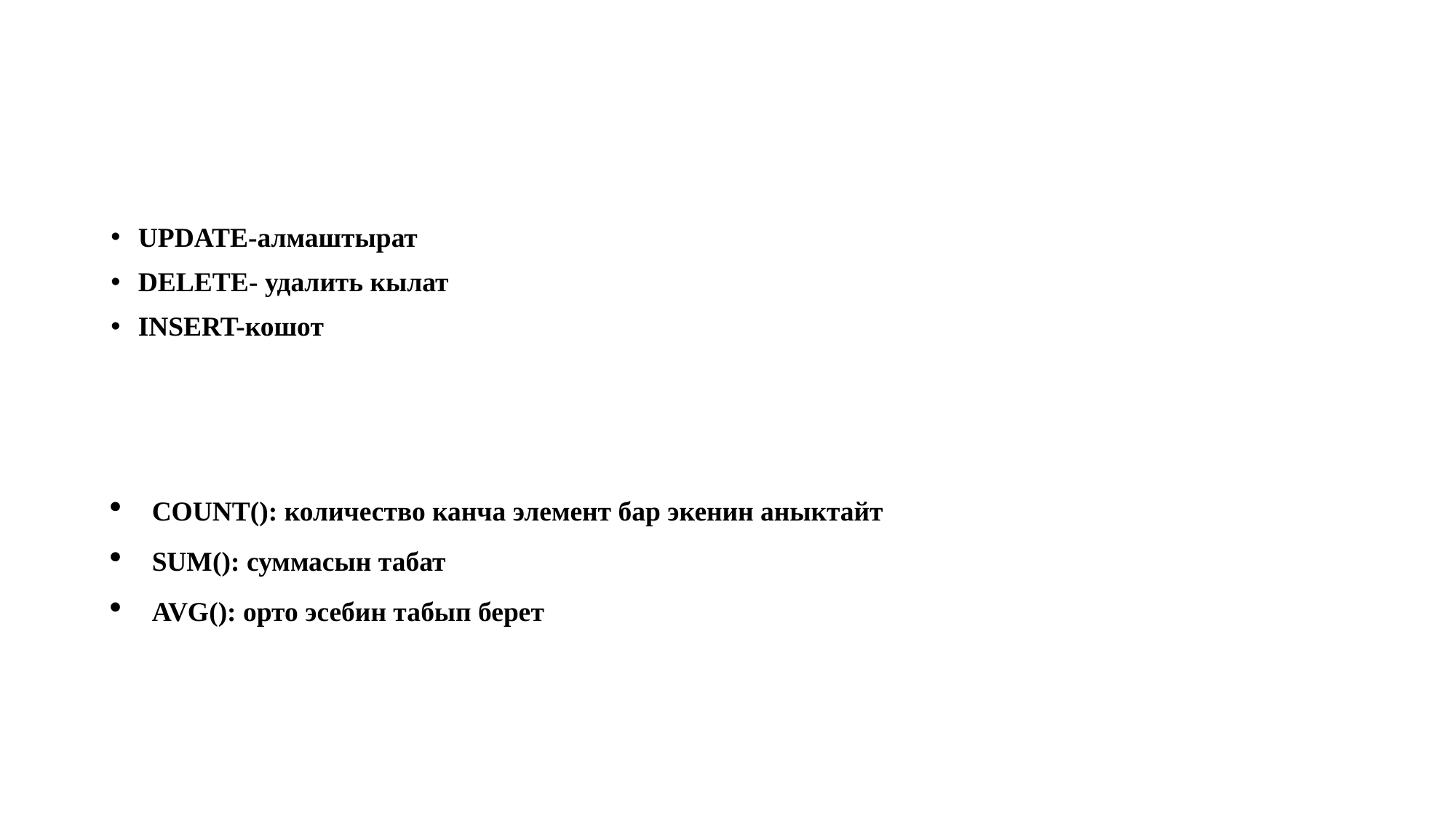

#
UPDATE-алмаштырат
DELETE- удалить кылат
INSERT-кошот

COUNT(): количество канча элемент бар экенин аныктайт
SUM(): суммасын табат
AVG(): орто эсебин табып берет